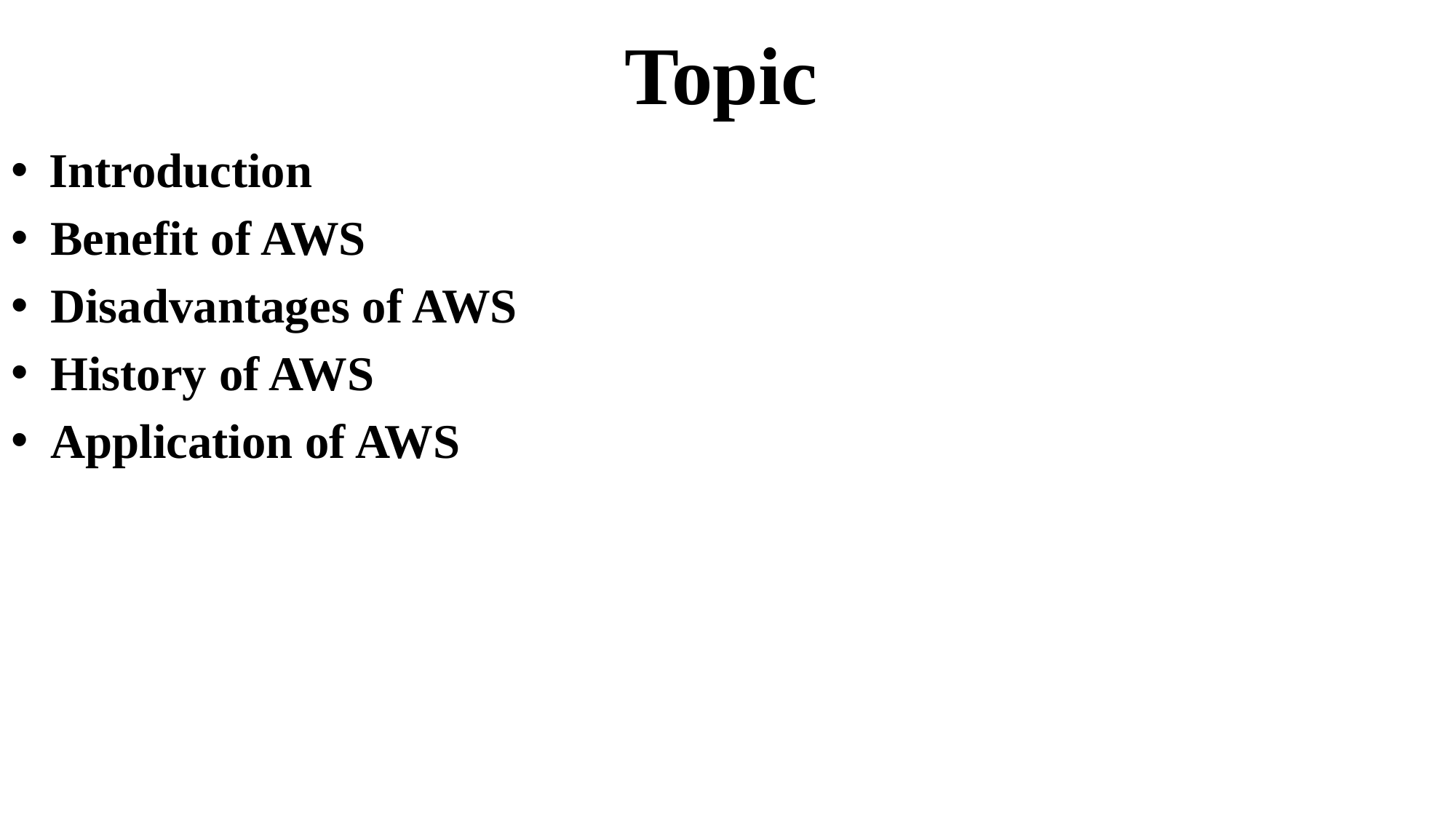

# Topic
 Introduction
 Benefit of AWS
 Disadvantages of AWS
 History of AWS
 Application of AWS